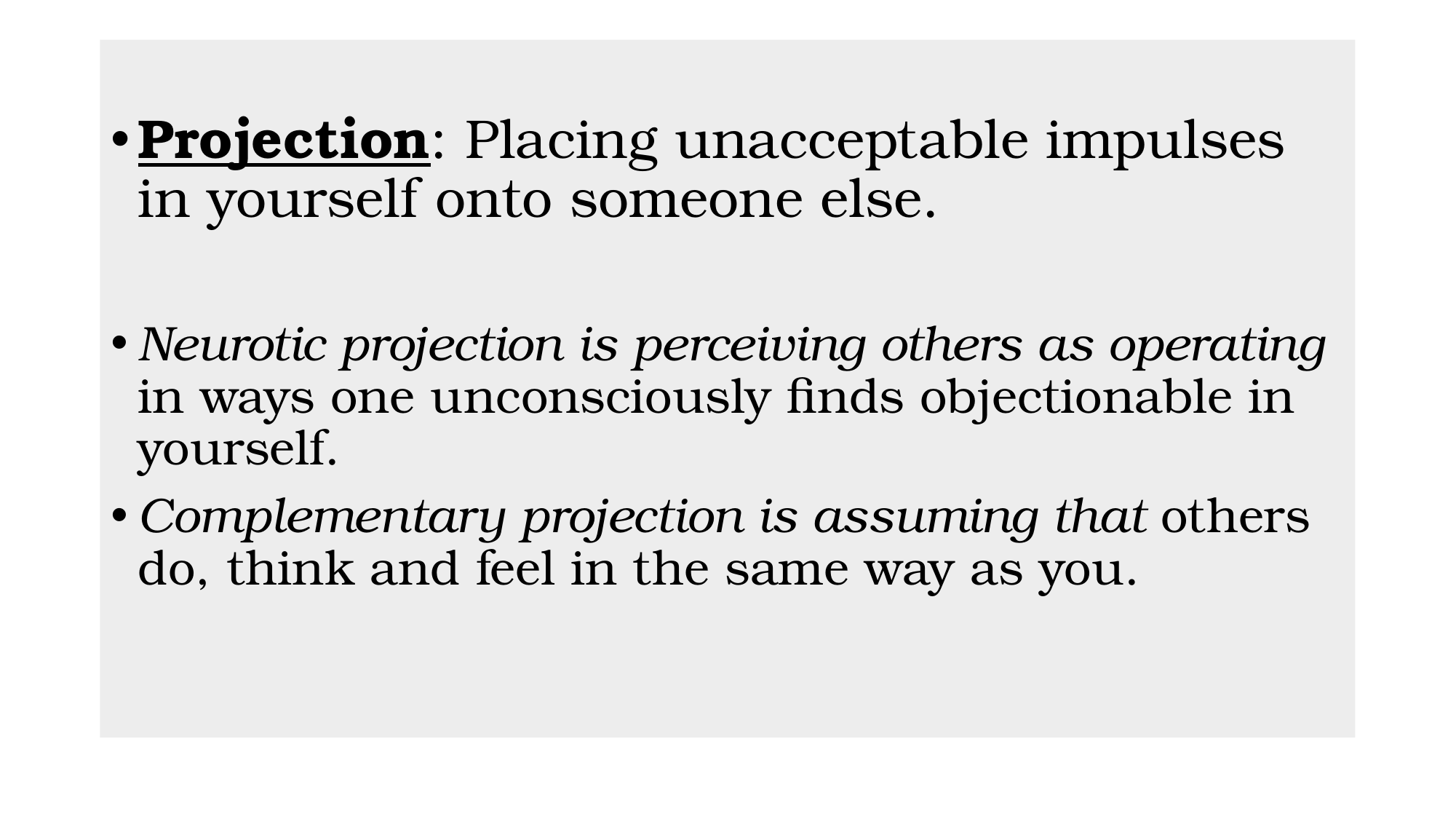

Projection: Placing unacceptable impulses in yourself onto someone else.

Neurotic projection is perceiving others as operating in ways one unconsciously finds objectionable in yourself.
Complementary projection is assuming that others do, think and feel in the same way as you.